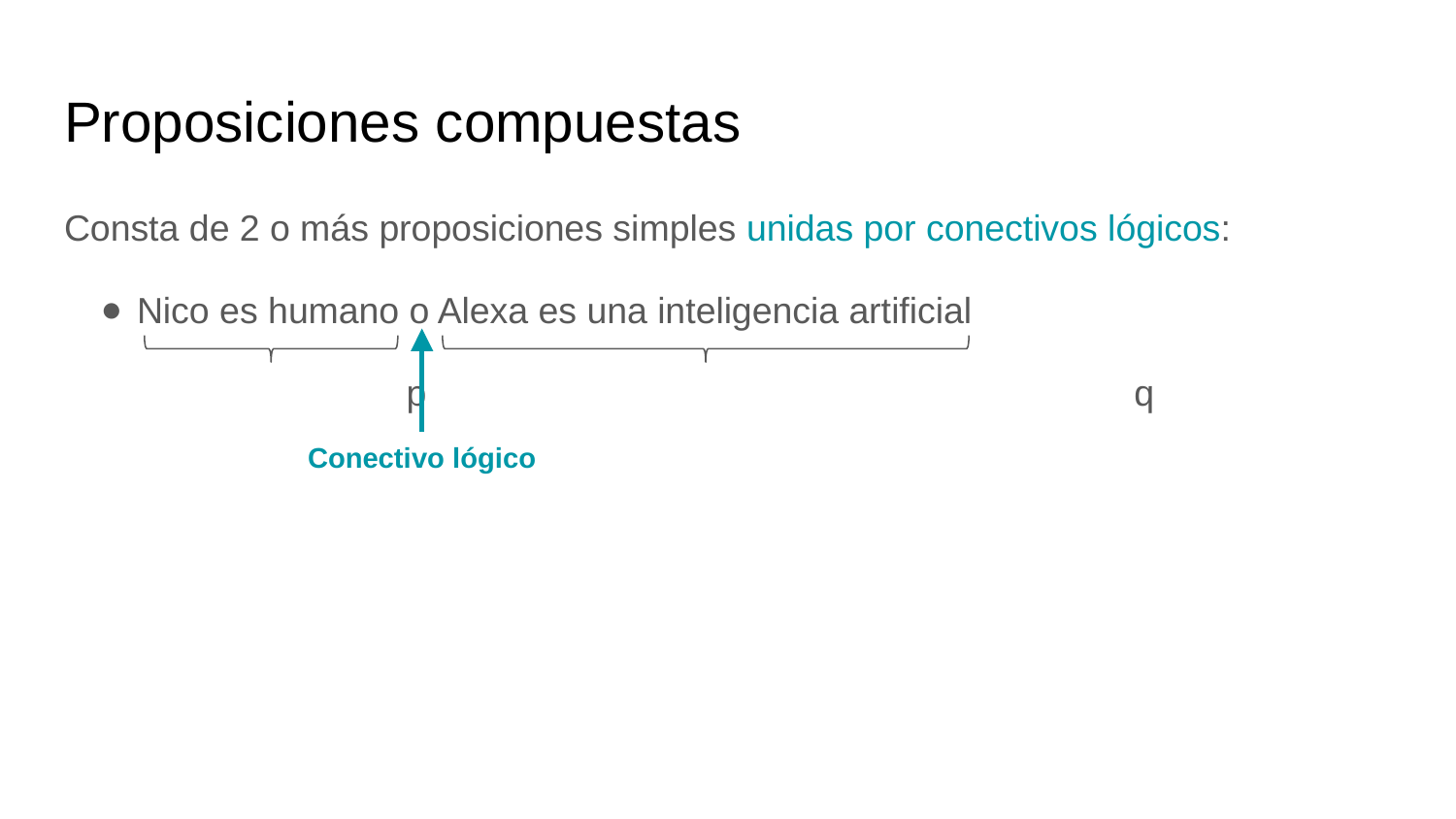

# Proposiciones compuestas

Consta de 2 o más proposiciones simples unidas por conectivos lógicos:
Nico es humano o Alexa es una inteligencia artificial
		     p 					     q

Conectivo lógico